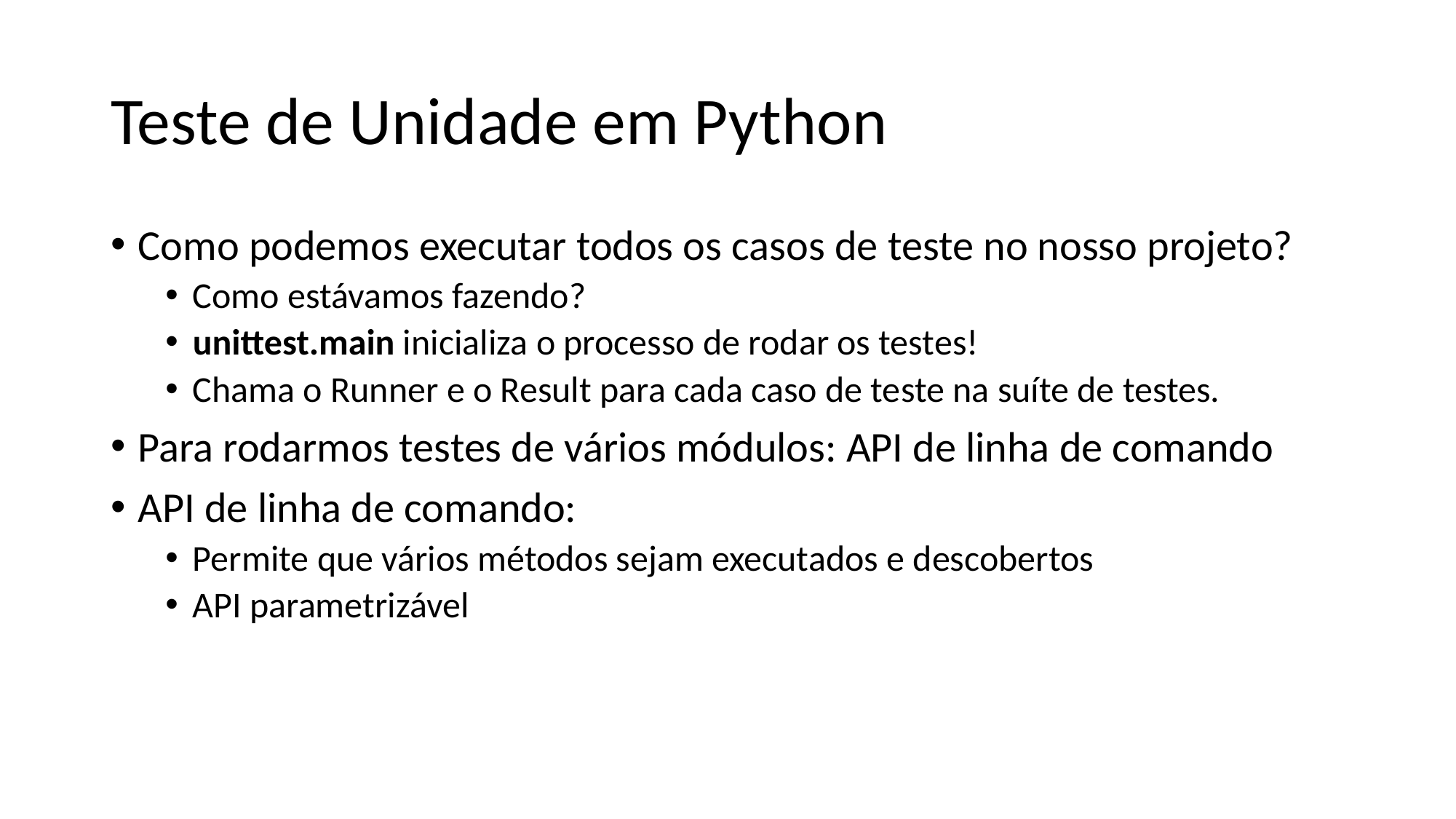

# Teste de Unidade em Python
Como podemos executar todos os casos de teste no nosso projeto?
Como estávamos fazendo?
unittest.main inicializa o processo de rodar os testes!
Chama o Runner e o Result para cada caso de teste na suíte de testes.
Para rodarmos testes de vários módulos: API de linha de comando
API de linha de comando:
Permite que vários métodos sejam executados e descobertos
API parametrizável